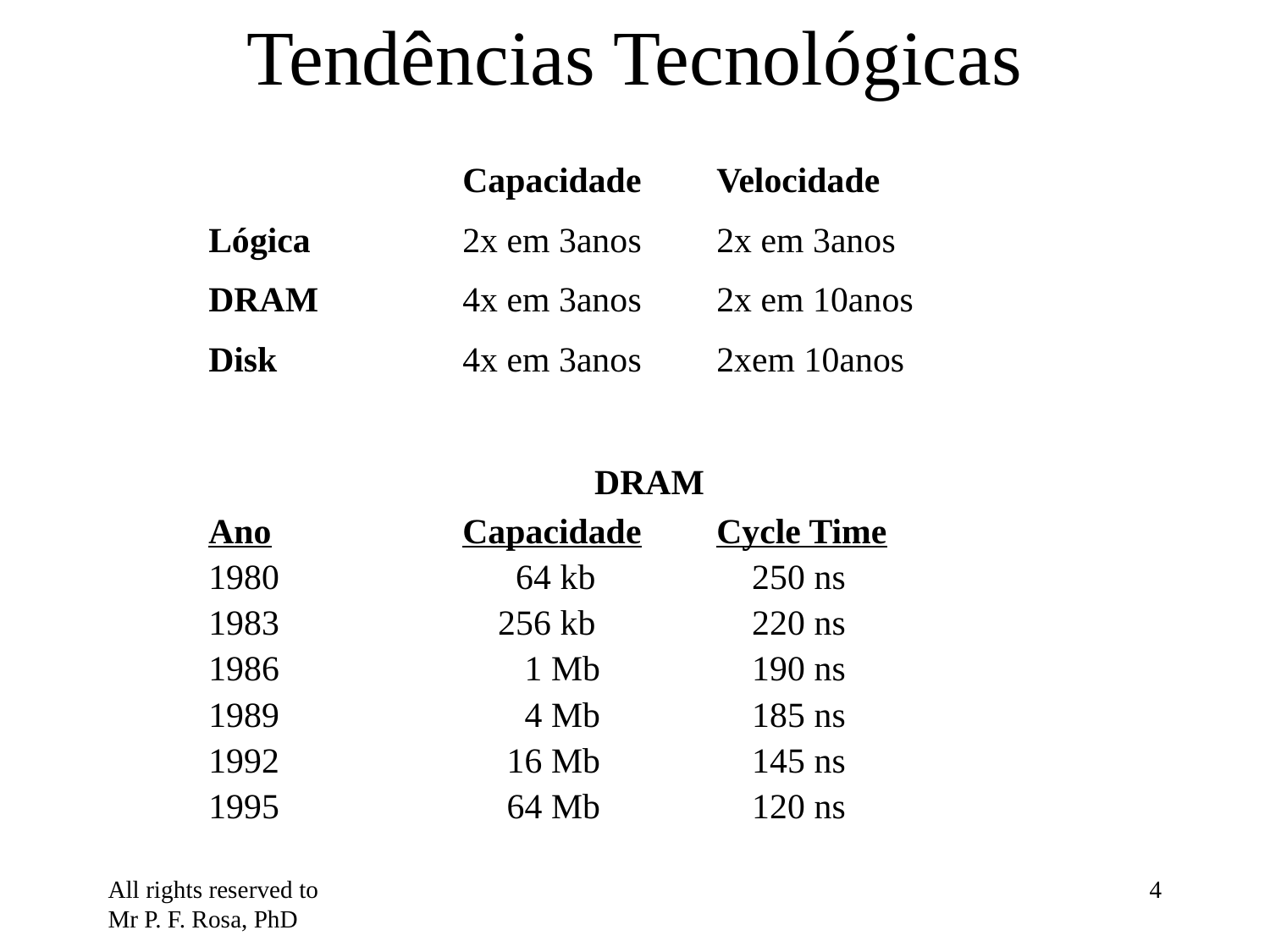

# Tendências Tecnológicas
		Capacidade	Velocidade
Lógica		2x em 3anos	2x em 3anos
DRAM		4x em 3anos	2x em 10anos
Disk		4x em 3anos	2xem 10anos
DRAM
Ano		Capacidade	Cycle Time
1980		      64 kb	    250 ns
1983		    256 kb	    220 ns
1986		       1 Mb	    190 ns
1989		       4 Mb	    185 ns
1992		     16 Mb	    145 ns
1995		     64 Mb	    120 ns
All rights reserved to Mr P. F. Rosa, PhD
4